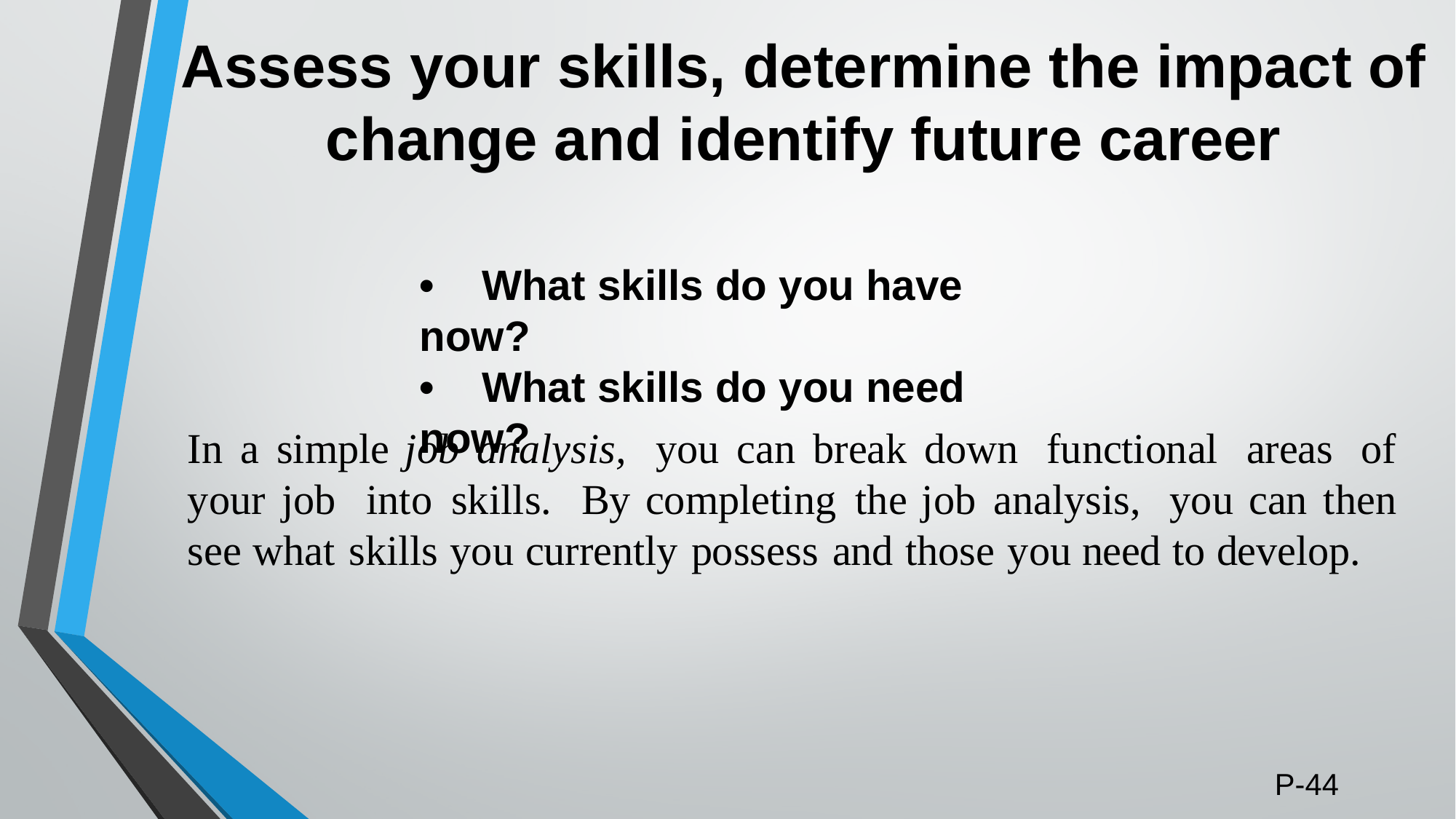

# Assess your skills, determine the impact of change and identify future career
•    What skills do you have now?
•    What skills do you need now?
In a simple job analysis,  you can break down  functional  areas  of your job  into skills.  By completing the job analysis,  you can then see what skills you currently possess and those you need to develop.
P-44